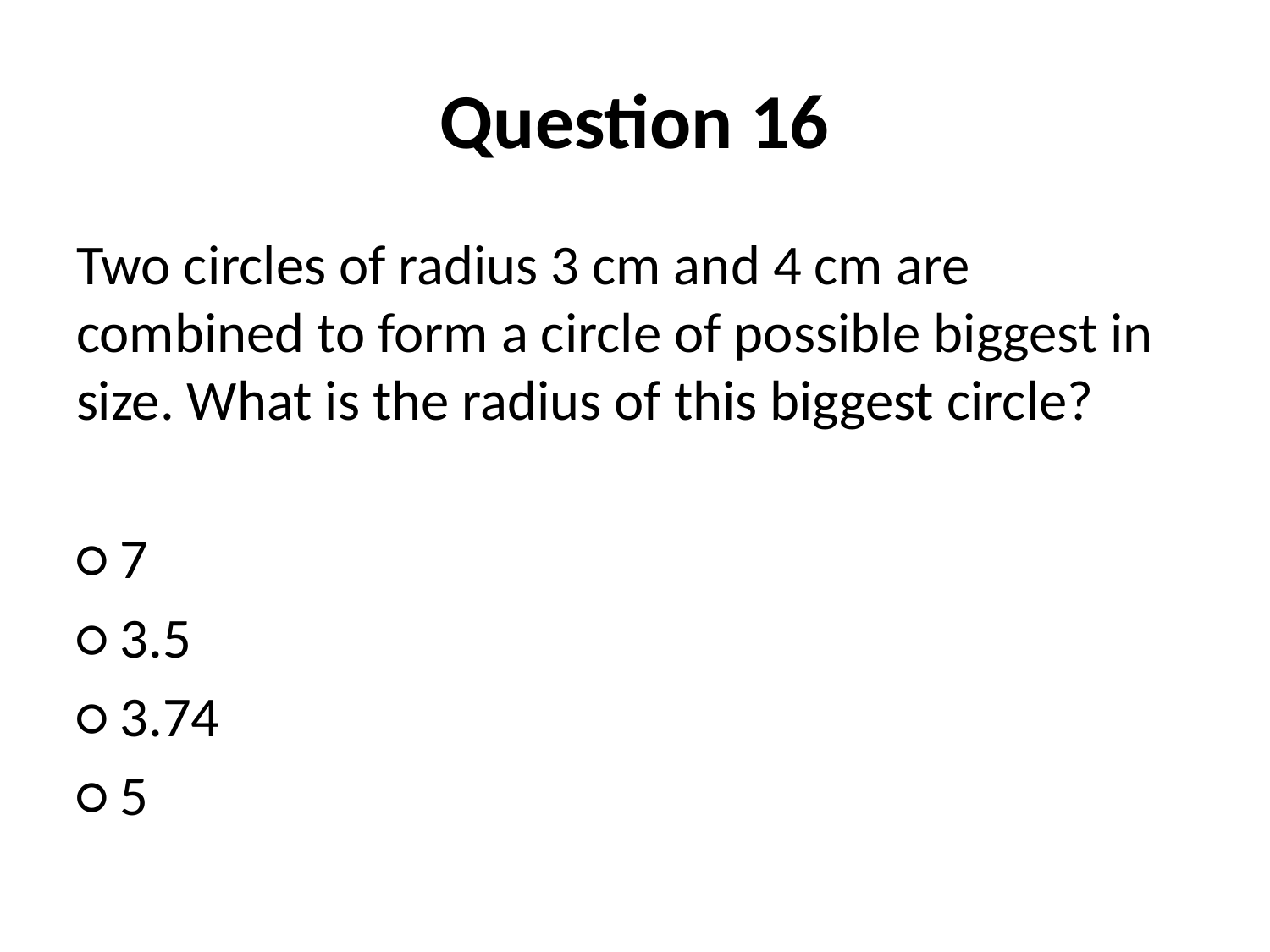

# Question 16
Two circles of radius 3 cm and 4 cm are combined to form a circle of possible biggest in size. What is the radius of this biggest circle?

○ 7
○ 3.5
○ 3.74
○ 5